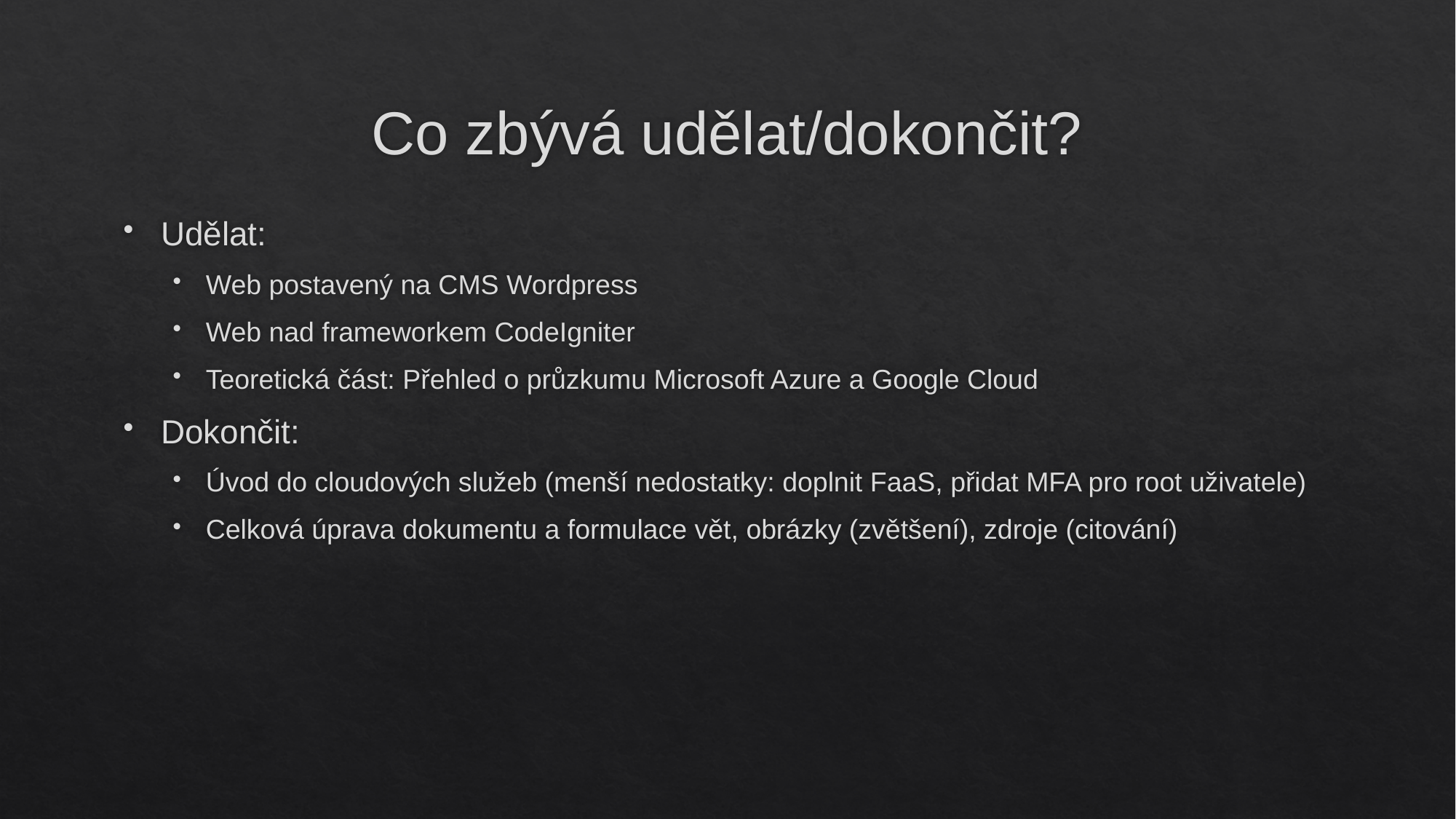

# Co zbývá udělat/dokončit?
Udělat:
Web postavený na CMS Wordpress
Web nad frameworkem CodeIgniter
Teoretická část: Přehled o průzkumu Microsoft Azure a Google Cloud
Dokončit:
Úvod do cloudových služeb (menší nedostatky: doplnit FaaS, přidat MFA pro root uživatele)
Celková úprava dokumentu a formulace vět, obrázky (zvětšení), zdroje (citování)